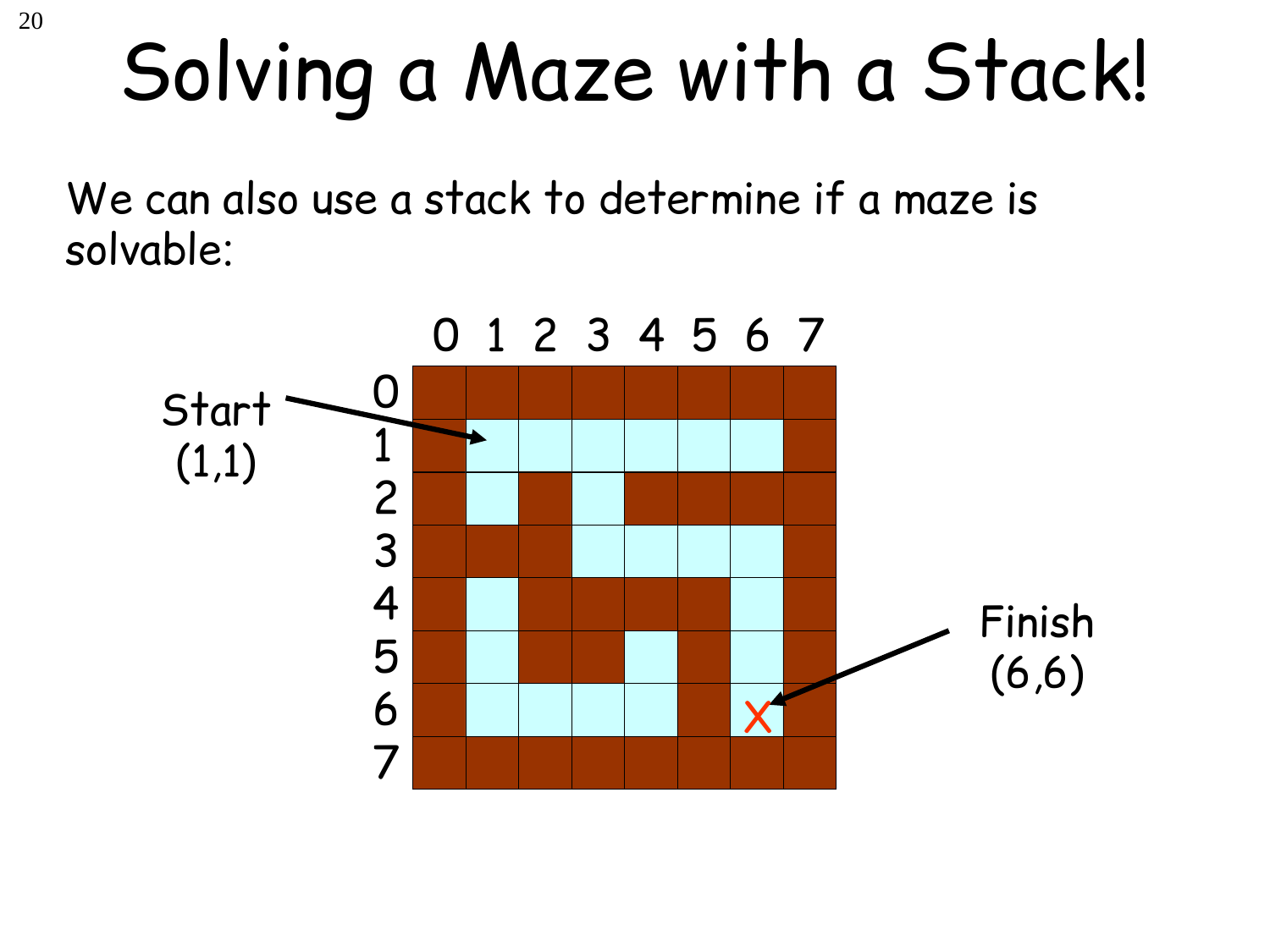

# Solving a Maze with a Stack!
20
We can also use a stack to determine if a maze is solvable:
0  1  2  3  4  5  6  7
0
1
2
3
4
5
6
7

Start
(1,1)

Finish
(6,6)

X